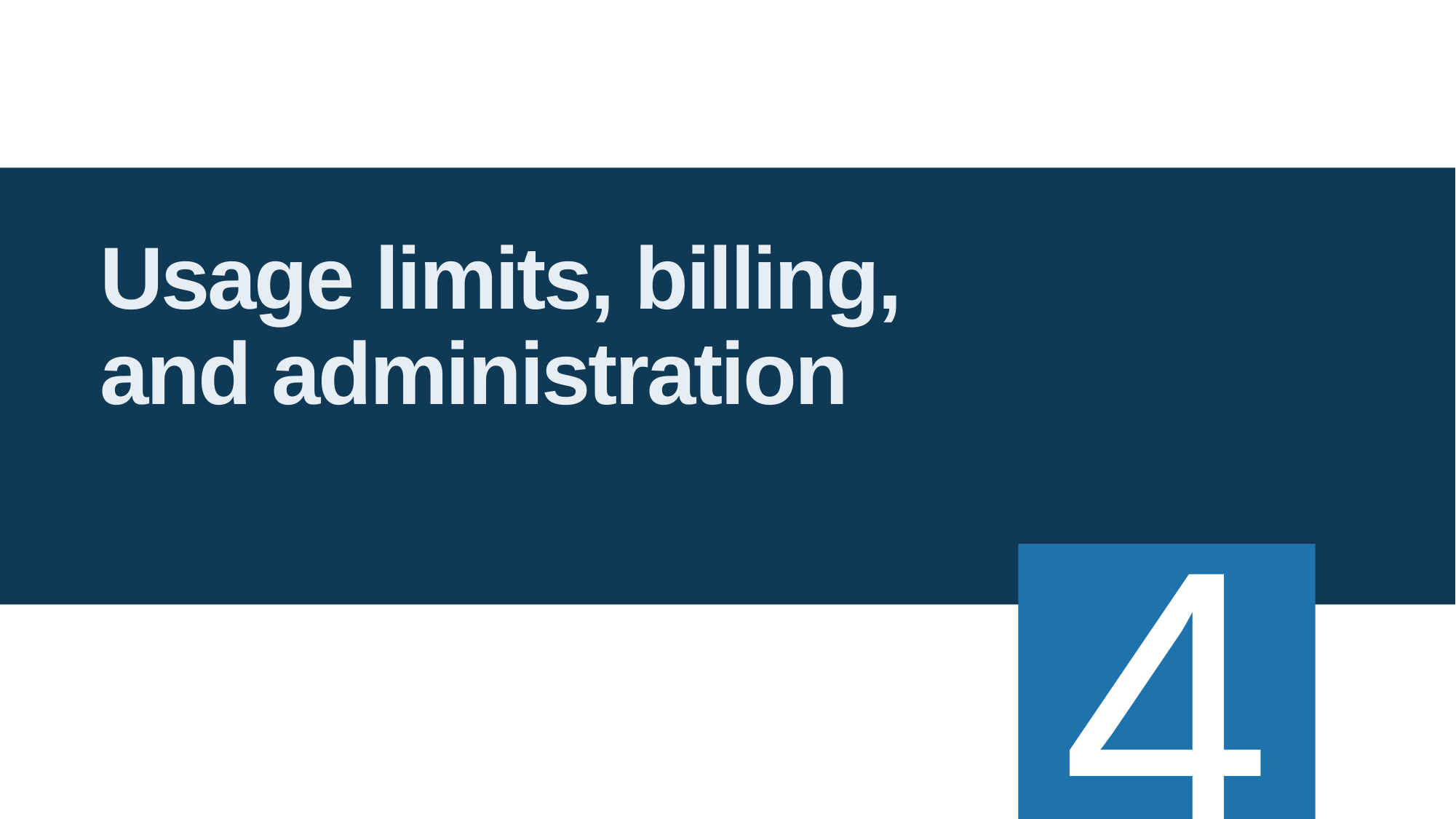

# Usage limits, billing, and administration
4